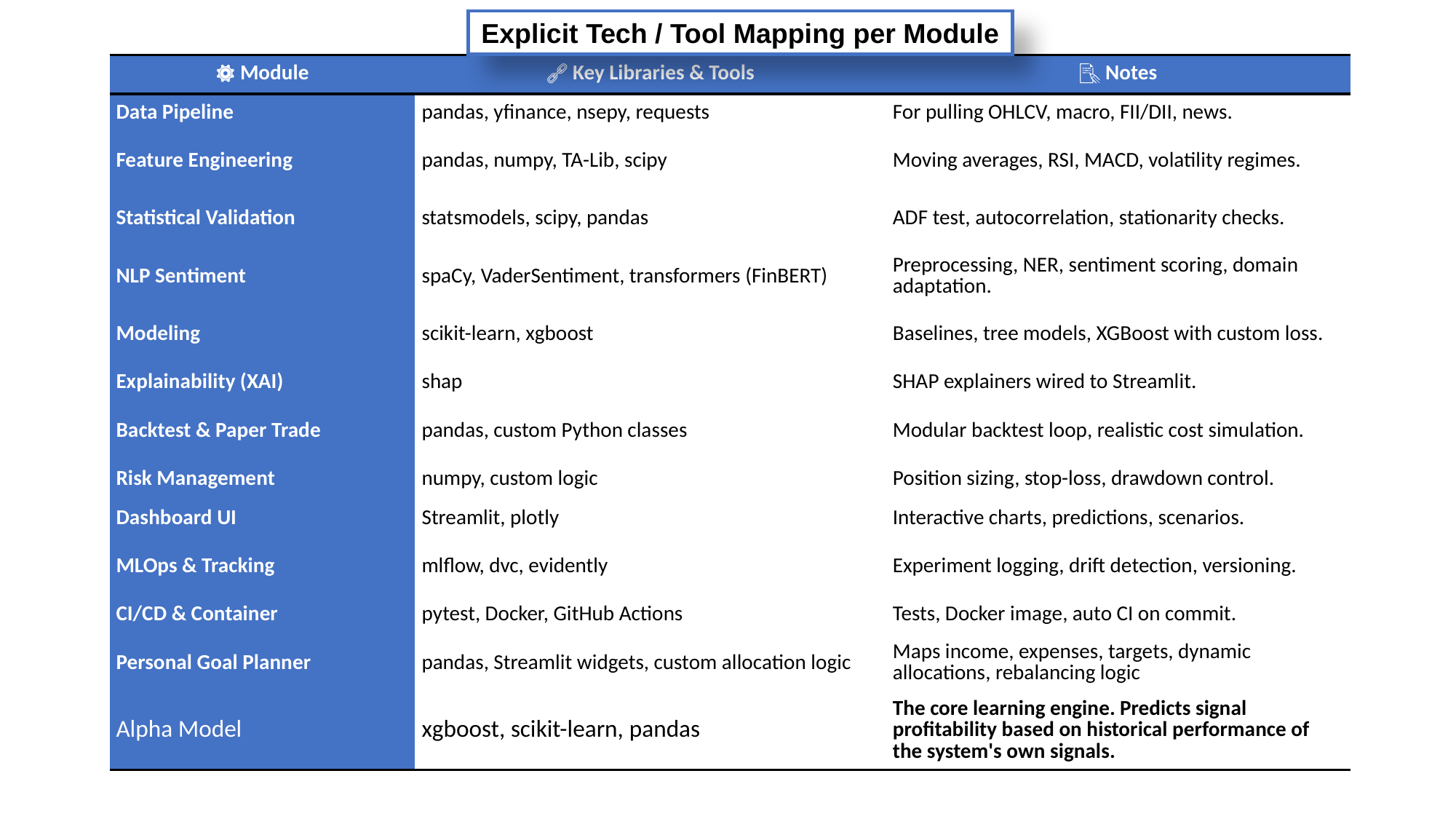

Explicit Tech / Tool Mapping per Module
| ⚙️ Module | 🔗 Key Libraries & Tools | 📝 Notes |
| --- | --- | --- |
| Data Pipeline | pandas, yfinance, nsepy, requests | For pulling OHLCV, macro, FII/DII, news. |
| Feature Engineering | pandas, numpy, TA-Lib, scipy | Moving averages, RSI, MACD, volatility regimes. |
| Statistical Validation | statsmodels, scipy, pandas | ADF test, autocorrelation, stationarity checks. |
| NLP Sentiment | spaCy, VaderSentiment, transformers (FinBERT) | Preprocessing, NER, sentiment scoring, domain adaptation. |
| Modeling | scikit-learn, xgboost | Baselines, tree models, XGBoost with custom loss. |
| Explainability (XAI) | shap | SHAP explainers wired to Streamlit. |
| Backtest & Paper Trade | pandas, custom Python classes | Modular backtest loop, realistic cost simulation. |
| Risk Management | numpy, custom logic | Position sizing, stop-loss, drawdown control. |
| Dashboard UI | Streamlit, plotly | Interactive charts, predictions, scenarios. |
| MLOps & Tracking | mlflow, dvc, evidently | Experiment logging, drift detection, versioning. |
| CI/CD & Container | pytest, Docker, GitHub Actions | Tests, Docker image, auto CI on commit. |
| Personal Goal Planner | pandas, Streamlit widgets, custom allocation logic | Maps income, expenses, targets, dynamic allocations, rebalancing logic |
| Alpha Model | xgboost, scikit-learn, pandas | The core learning engine. Predicts signal profitability based on historical performance of the system's own signals. |